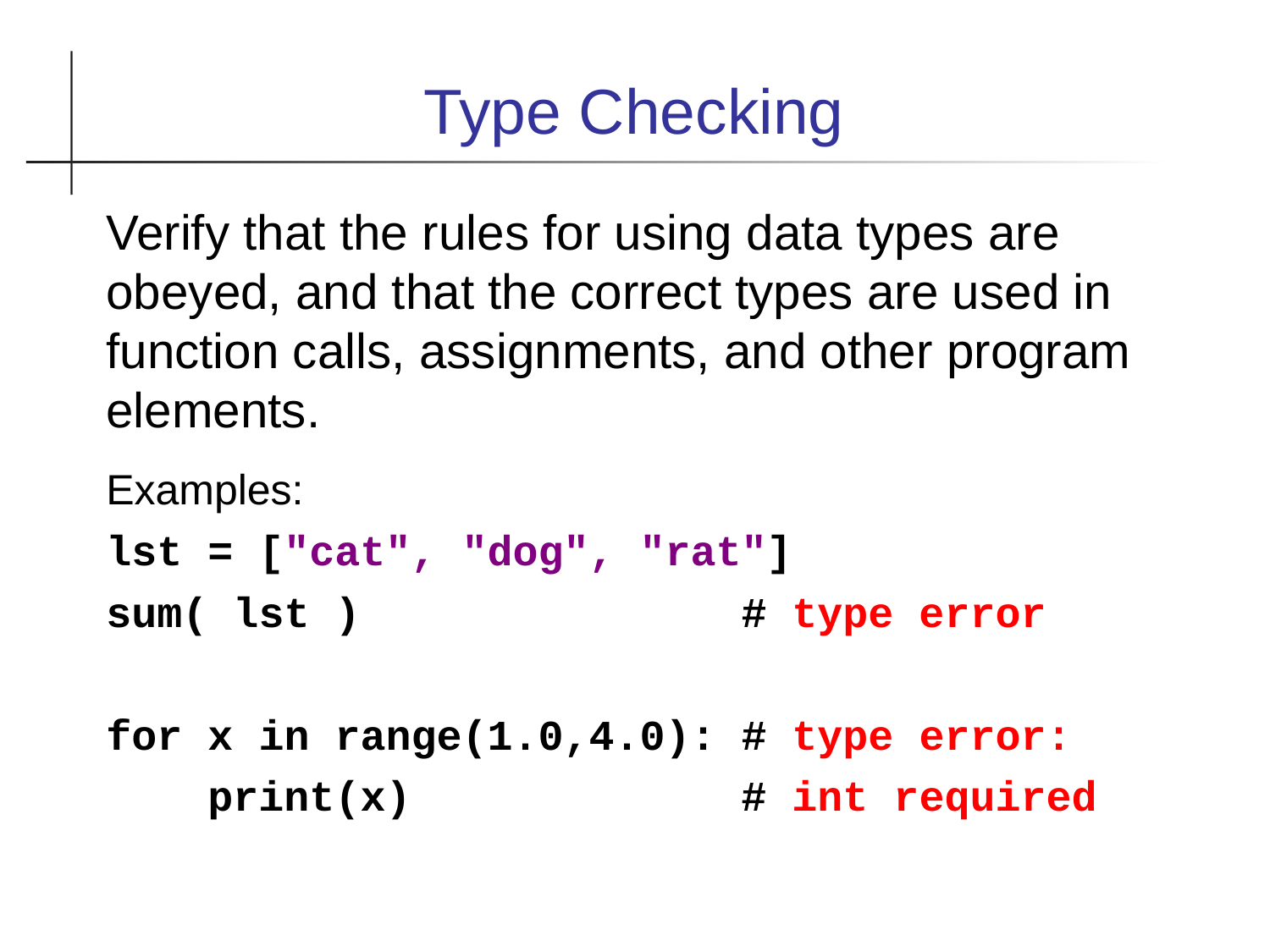

Type Checking
Verify that the rules for using data types are obeyed, and that the correct types are used in function calls, assignments, and other program elements.
Examples:
lst = ["cat", "dog", "rat"]
sum( lst )               # type error

for x in range(1.0,4.0): # type error:
    print(x)             # int required